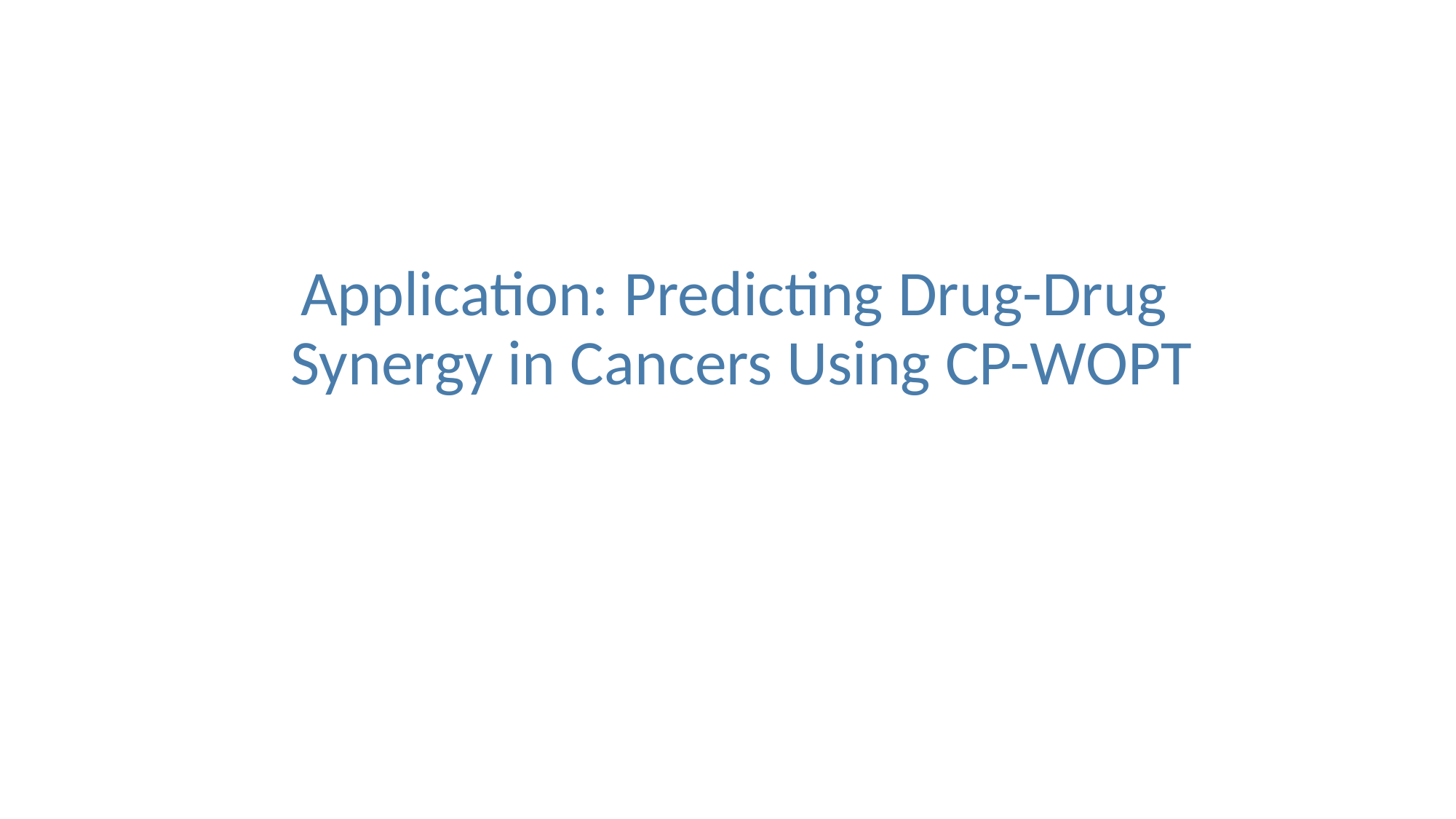

# Application: Predicting Drug-Drug Synergy in Cancers Using CP-WOPT